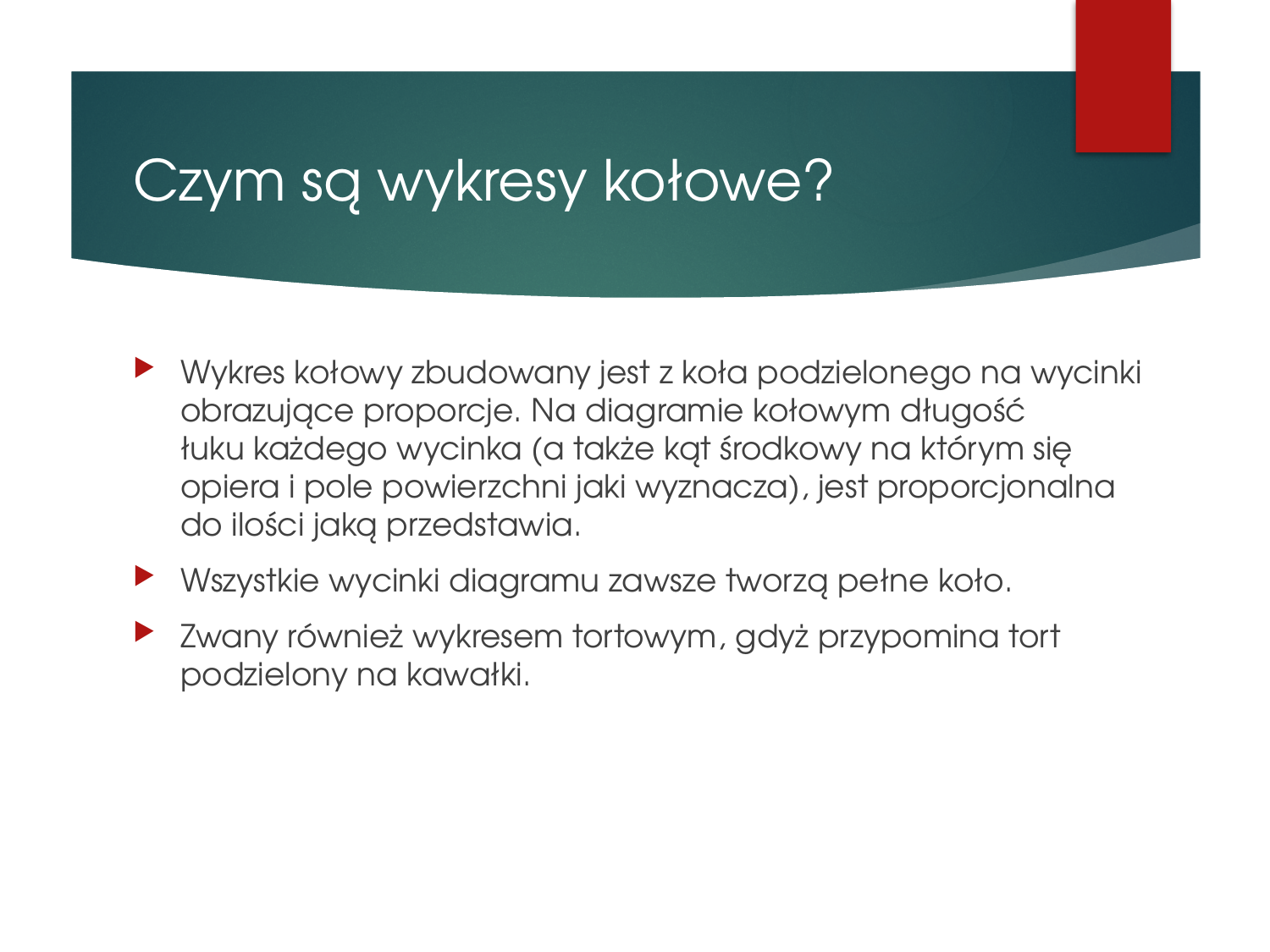

# Czym są wykresy kołowe?
Wykres kołowy zbudowany jest z koła podzielonego na wycinki obrazujące proporcje. Na diagramie kołowym długość łuku każdego wycinka (a także kąt środkowy na którym się opiera i pole powierzchni jaki wyznacza), jest proporcjonalna do ilości jaką przedstawia.
Wszystkie wycinki diagramu zawsze tworzą pełne koło.
Zwany również wykresem tortowym, gdyż przypomina tort podzielony na kawałki.